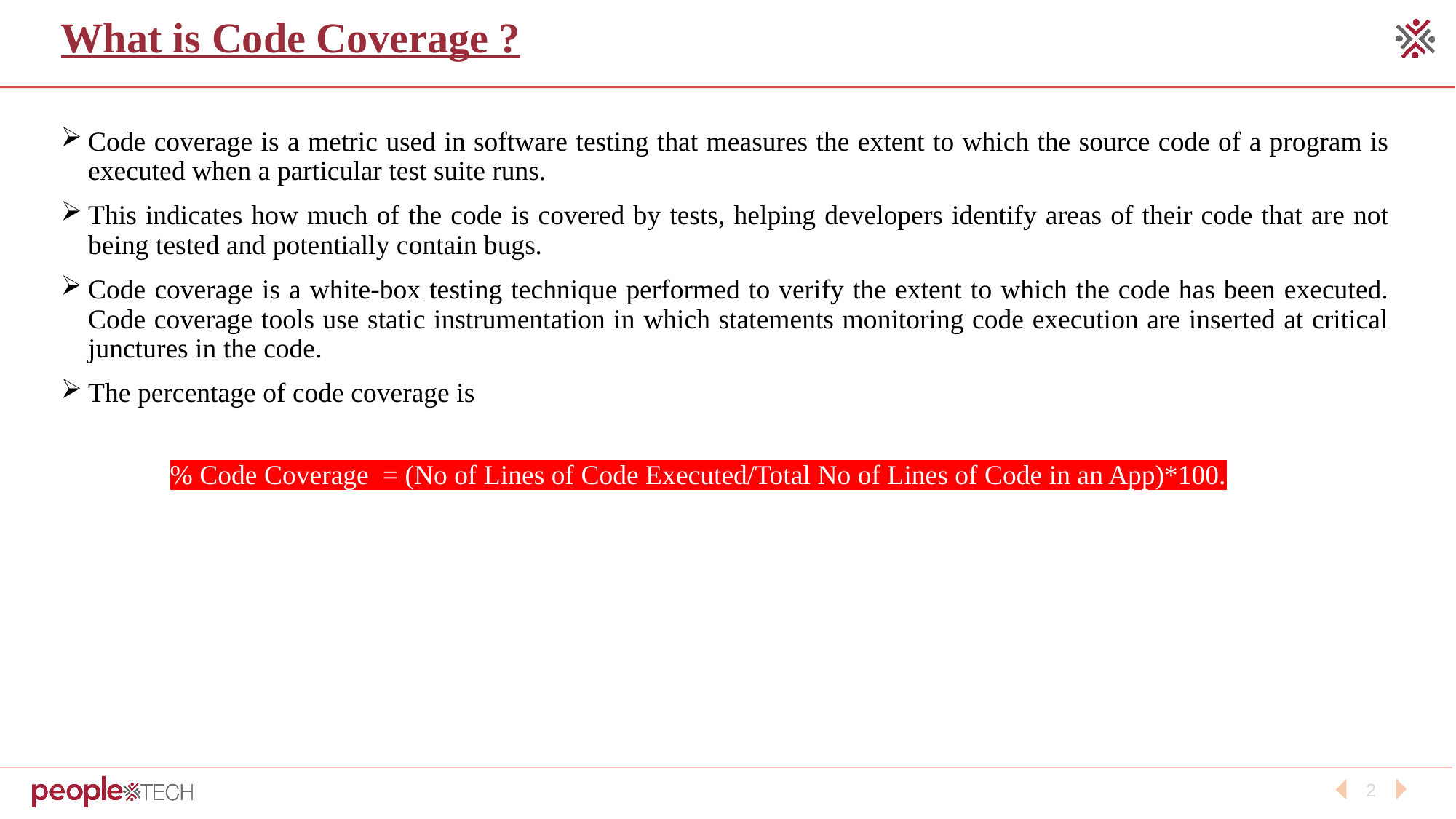

# What is Code Coverage ?
Code coverage is a metric used in software testing that measures the extent to which the source code of a program is executed when a particular test suite runs.
This indicates how much of the code is covered by tests, helping developers identify areas of their code that are not being tested and potentially contain bugs.
Code coverage is a white-box testing technique performed to verify the extent to which the code has been executed. Code coverage tools use static instrumentation in which statements monitoring code execution are inserted at critical junctures in the code.
The percentage of code coverage is

% Code Coverage  = (No of Lines of Code Executed/Total No of Lines of Code in an App)*100.